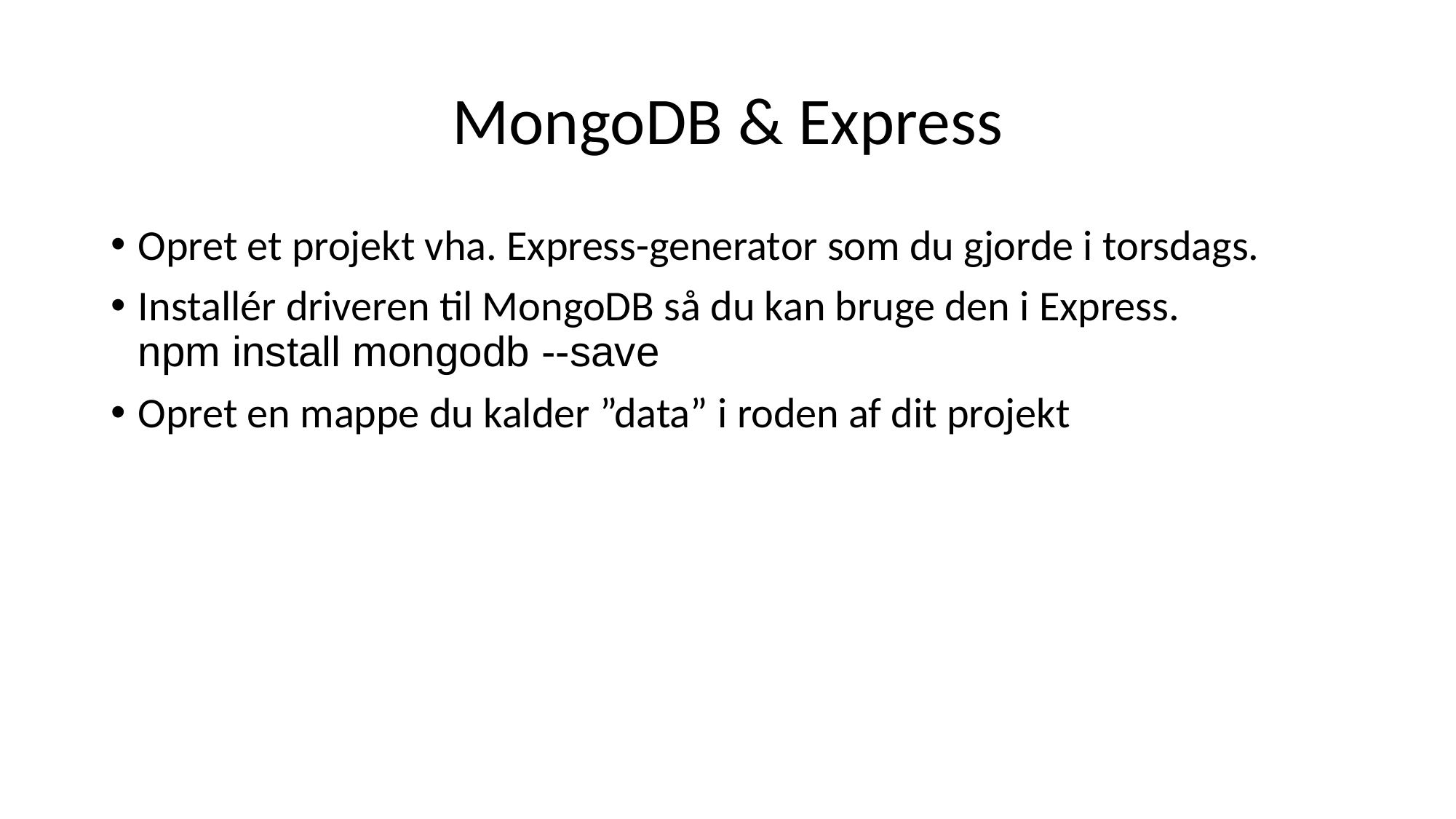

# MongoDB & Express
Opret et projekt vha. Express-generator som du gjorde i torsdags.
Installér driveren til MongoDB så du kan bruge den i Express. npm install mongodb --save
Opret en mappe du kalder ”data” i roden af dit projekt